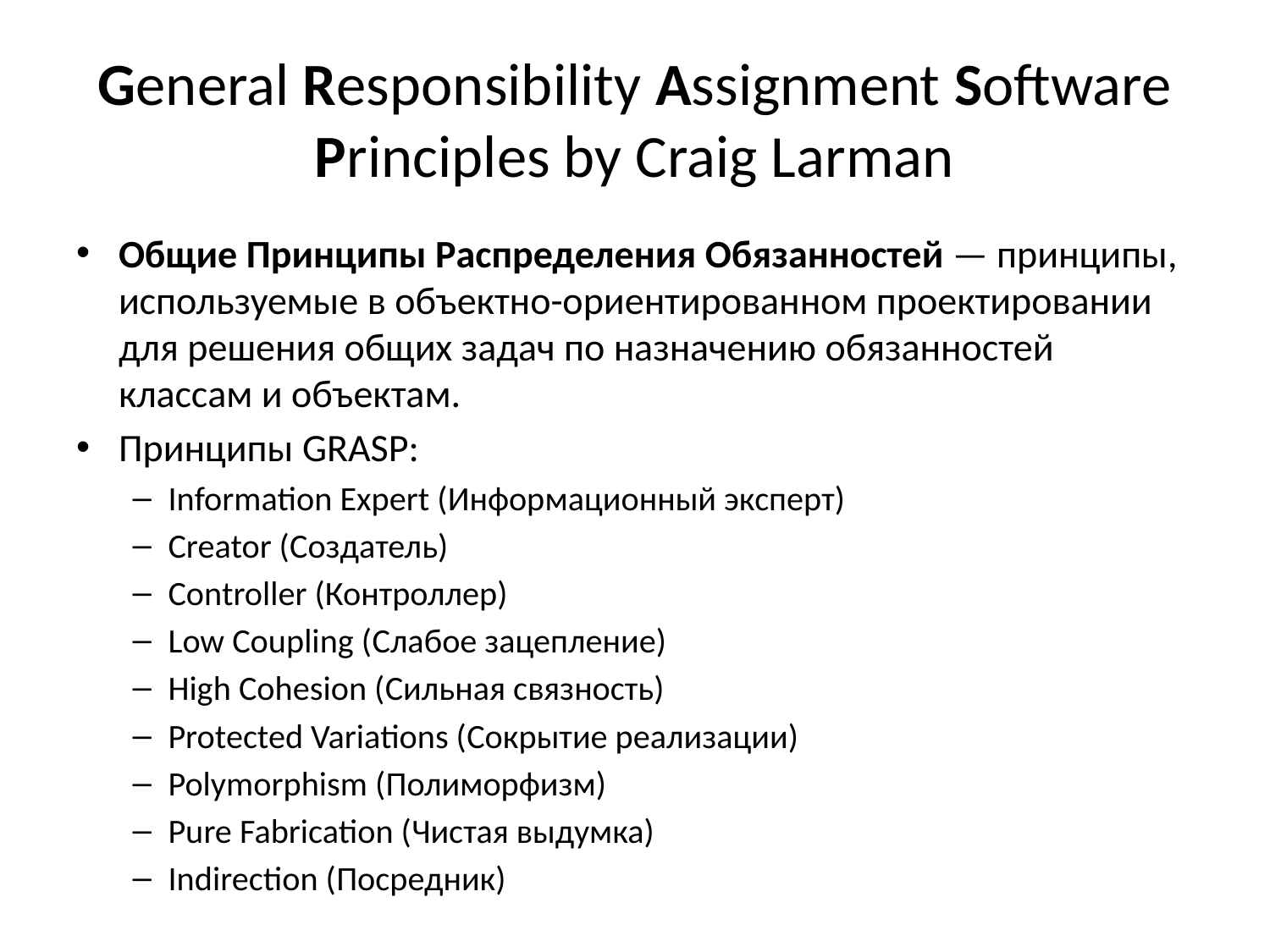

# General Responsibility Assignment Software Principles by Craig Larman
Общие Принципы Распределения Обязанностей — принципы, используемые в объектно-ориентированном проектировании для решения общих задач по назначению обязанностей классам и объектам.
Принципы GRASP:
Information Expert (Информационный эксперт)
Creator (Создатель)
Controller (Контроллер)
Low Coupling (Слабое зацепление)
High Cohesion (Сильная связность)
Protected Variations (Сокрытие реализации)
Polymorphism (Полиморфизм)
Pure Fabrication (Чистая выдумка)
Indirection (Посредник)